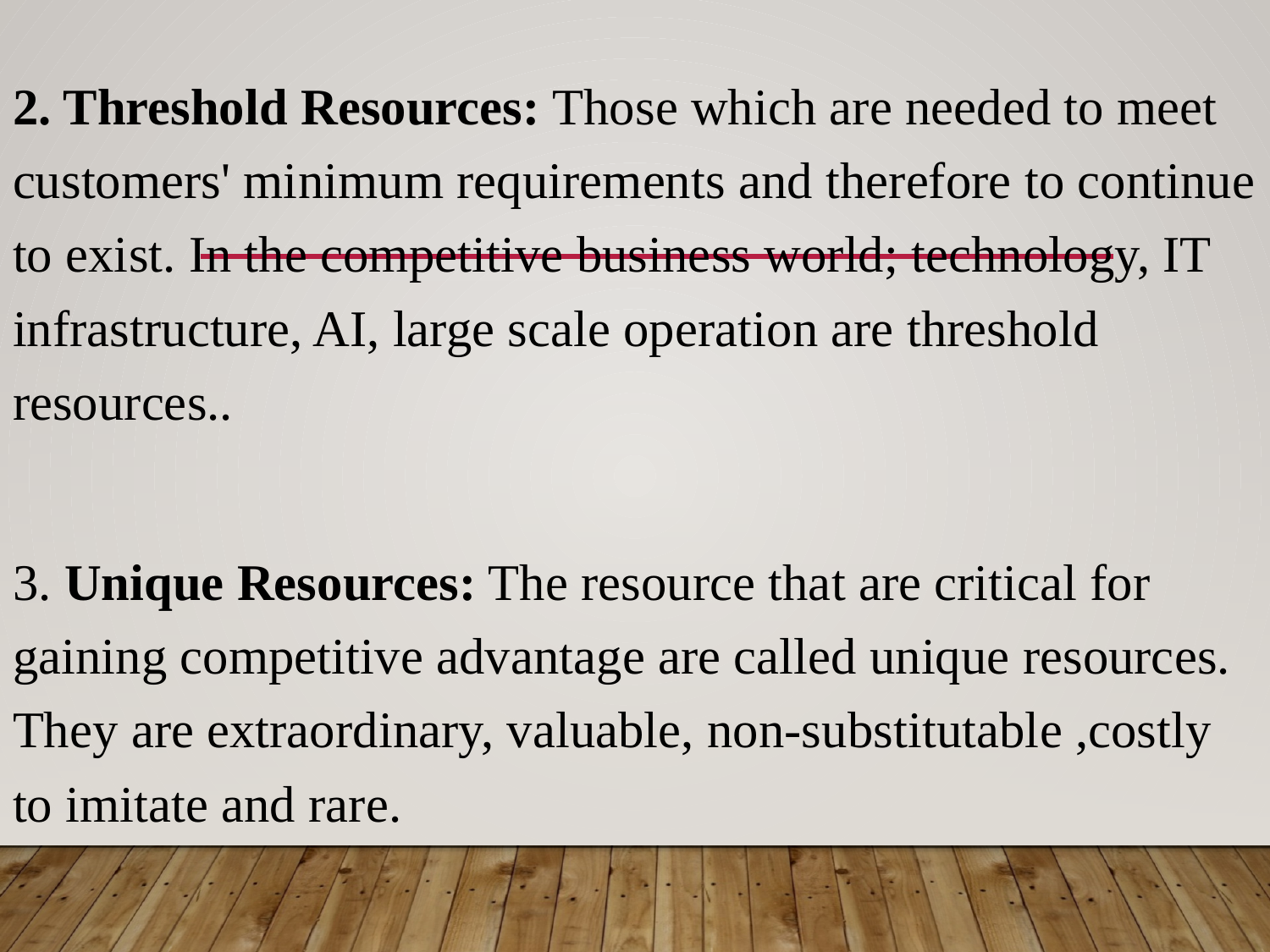

2. Threshold Resources: Those which are needed to meet customers' minimum requirements and therefore to continue to exist. In the competitive business world; technology, IT infrastructure, AI, large scale operation are threshold resources..

3. Unique Resources: The resource that are critical for gaining competitive advantage are called unique resources. They are extraordinary, valuable, non-substitutable ,costly to imitate and rare.